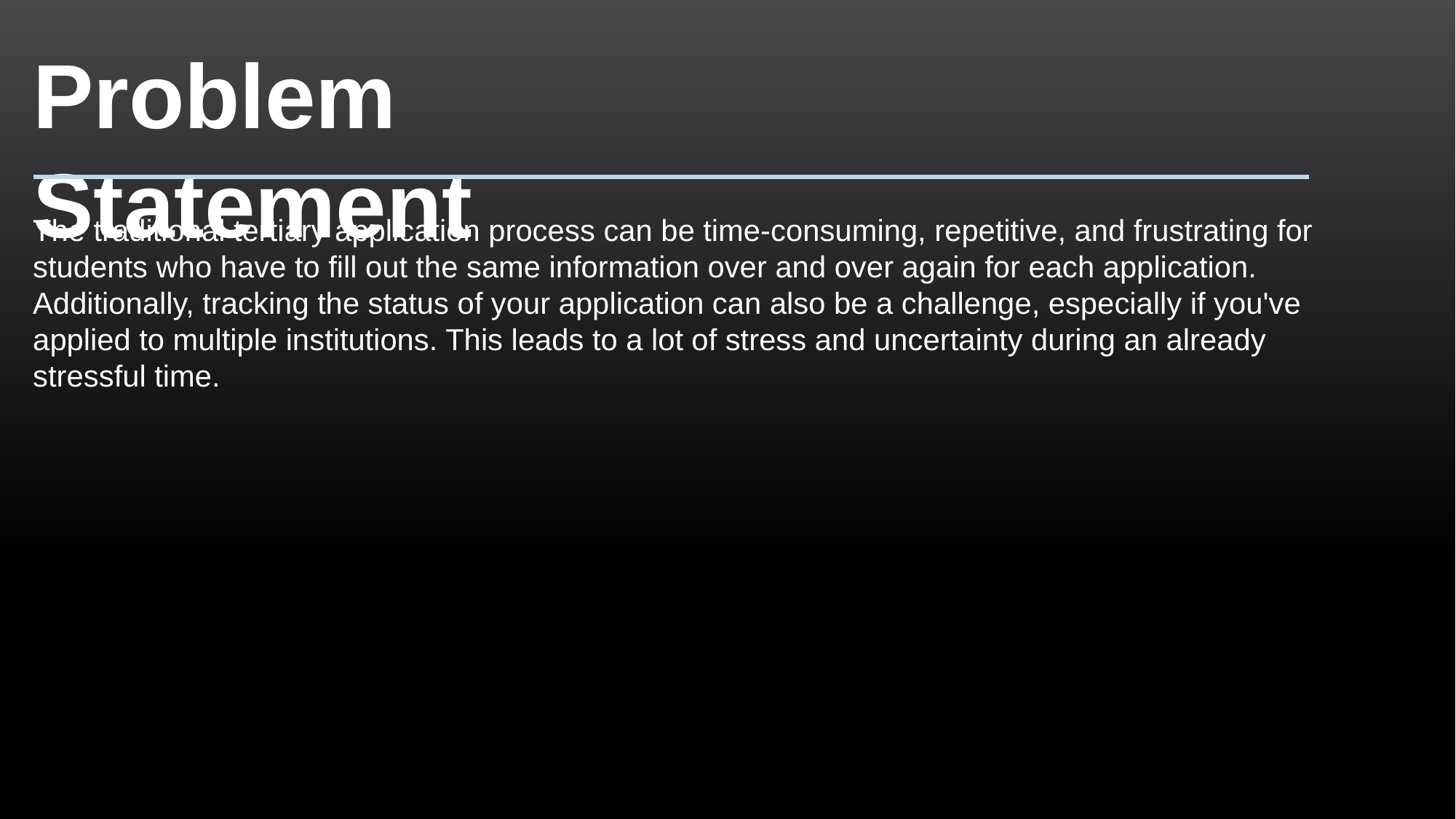

Problem Statement
The traditional tertiary application process can be time-consuming, repetitive, and frustrating for students who have to fill out the same information over and over again for each application. Additionally, tracking the status of your application can also be a challenge, especially if you've applied to multiple institutions. This leads to a lot of stress and uncertainty during an already stressful time.